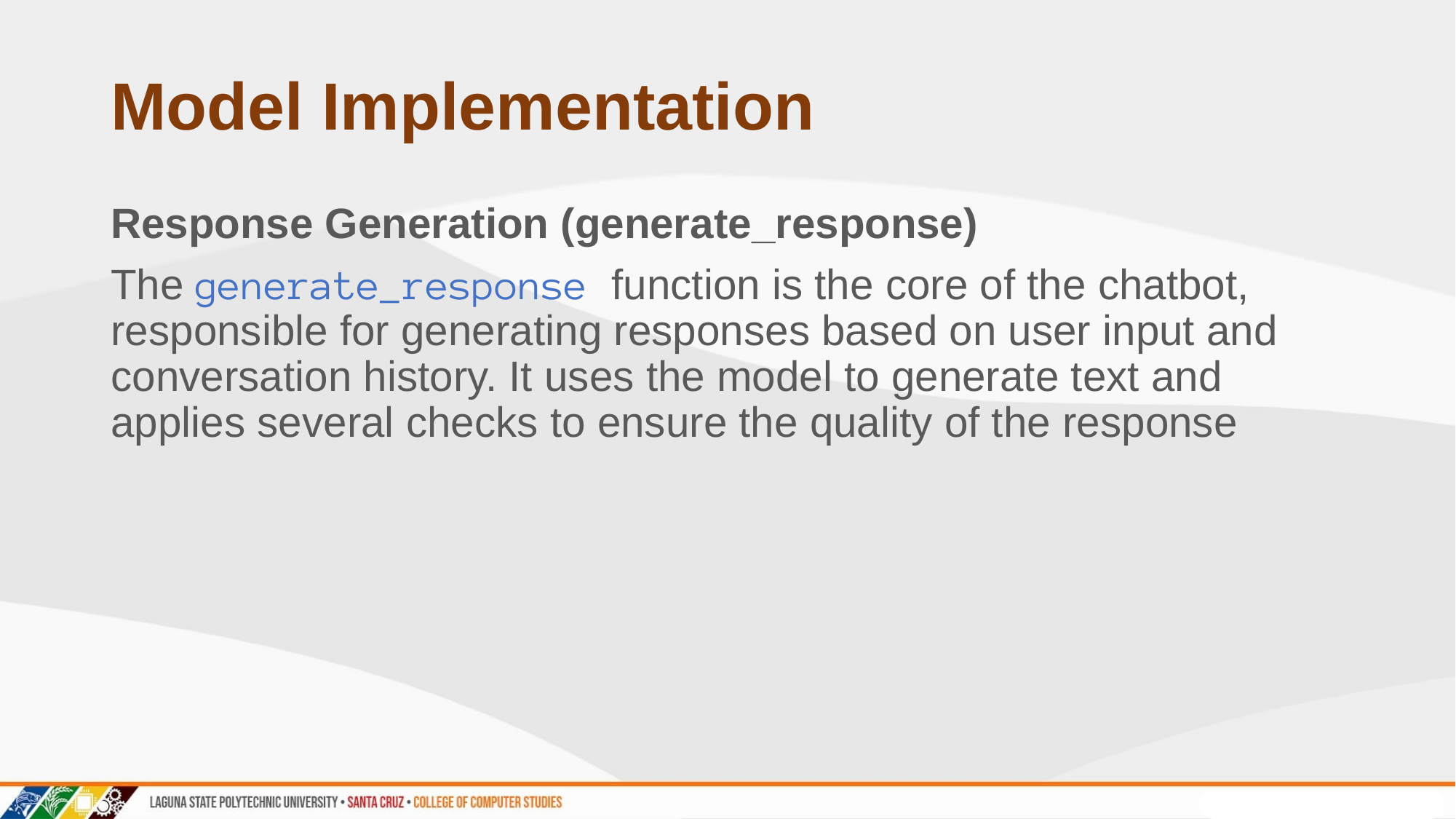

# Model Implementation
Response Generation (generate_response)
The generate_response function is the core of the chatbot, responsible for generating responses based on user input and conversation history. It uses the model to generate text and applies several checks to ensure the quality of the response